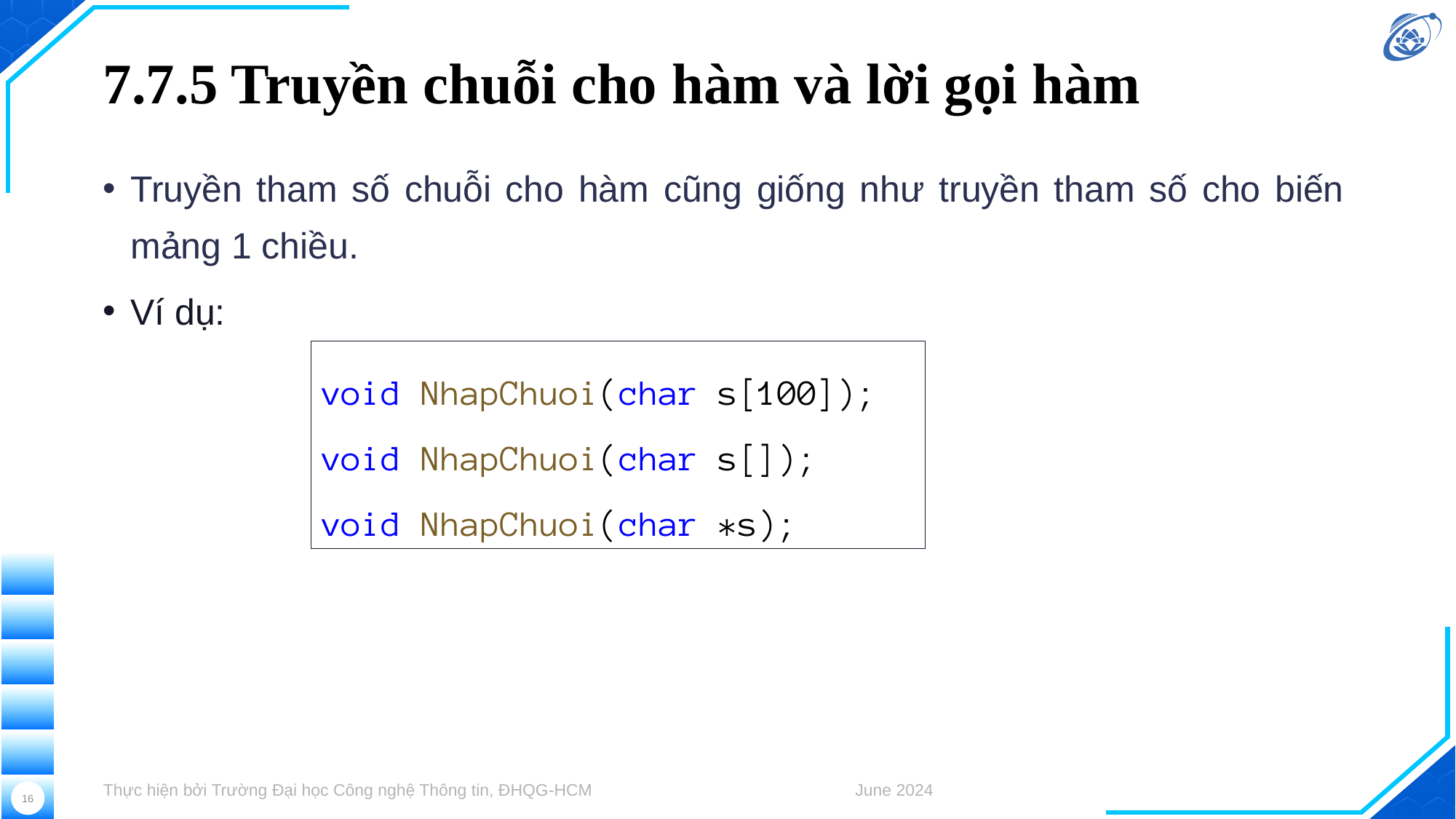

# 7.7.5 Truyền chuỗi cho hàm và lời gọi hàm
Truyền tham số chuỗi cho hàm cũng giống như truyền tham số cho biến mảng 1 chiều.
Ví dụ:

void NhapChuoi(char s[100]);
void NhapChuoi(char s[]);
void NhapChuoi(char *s);
Thực hiện bởi Trường Đại học Công nghệ Thông tin, ĐHQG-HCM
June 2024
16